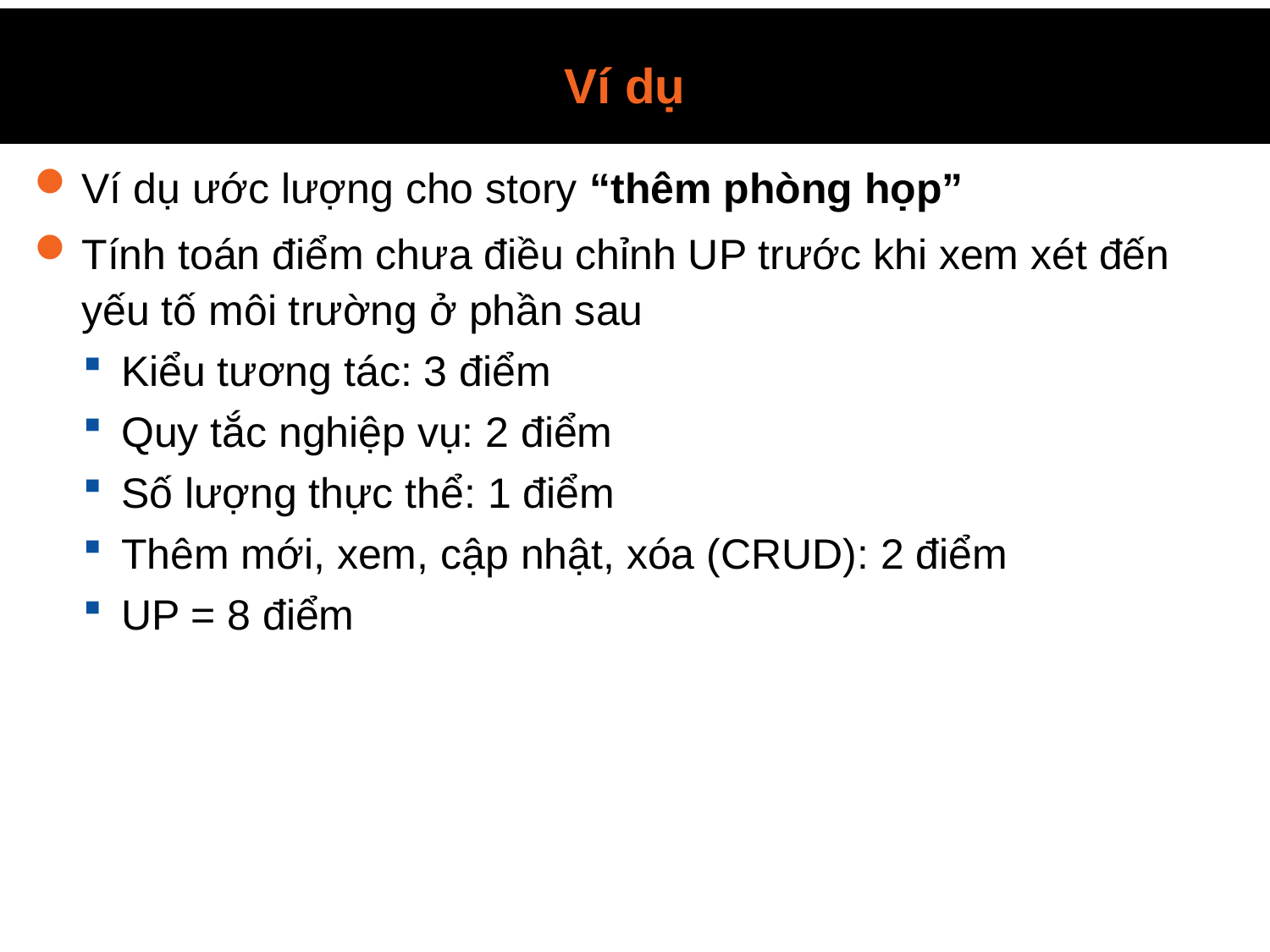

Ví dụ

Ví dụ ước lượng cho story “thêm phòng họp”
Tính toán điểm chưa điều chỉnh UP trước khi xem xét đến yếu tố môi trường ở phần sau
Kiểu tương tác: 3 điểm
Quy tắc nghiệp vụ: 2 điểm
Số lượng thực thể: 1 điểm
Thêm mới, xem, cập nhật, xóa (CRUD): 2 điểm
UP = 8 điểm